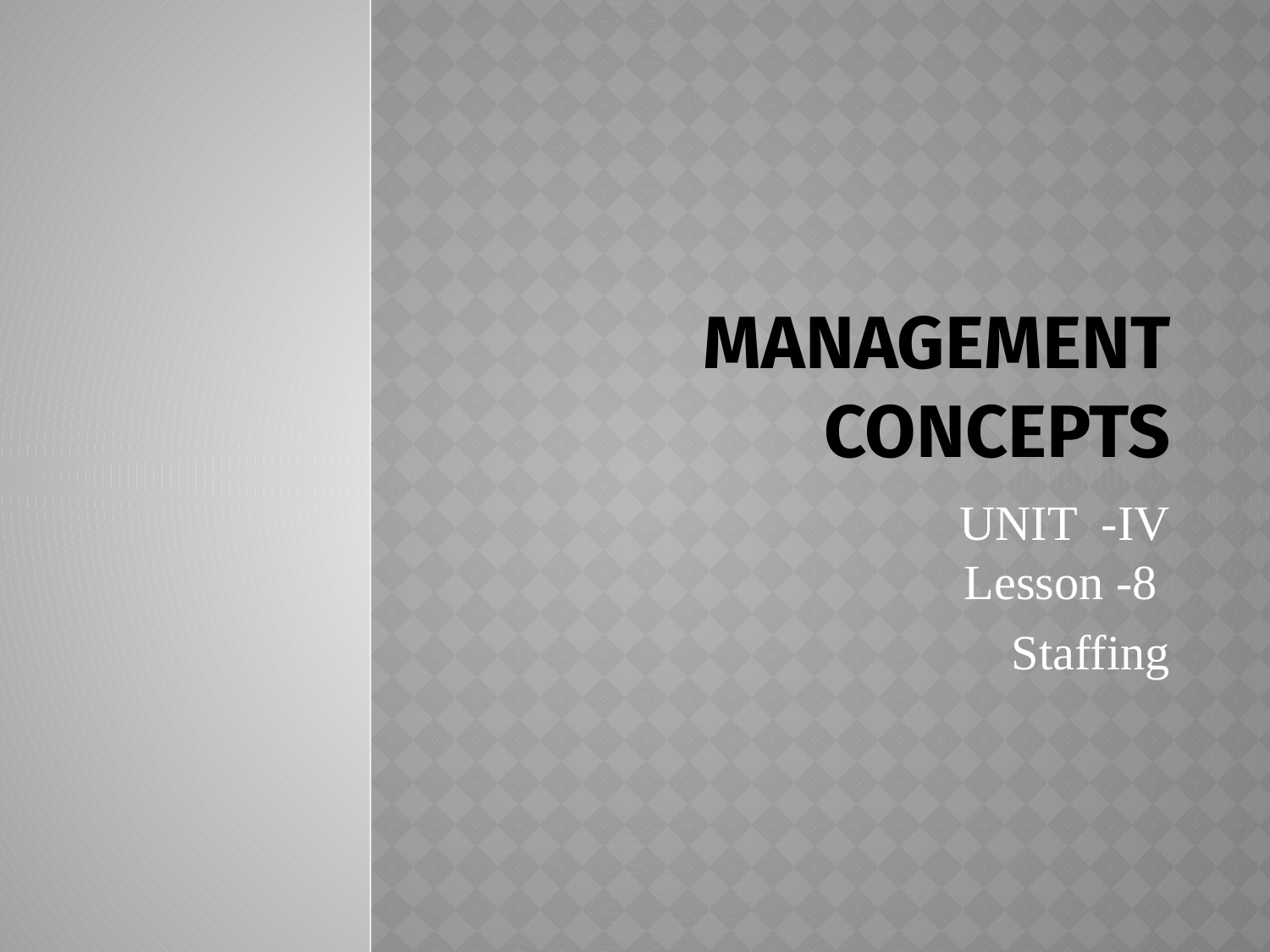

# MANAGEMENT CONCEPTS
UNIT  -IV
Lesson -8
Staffing